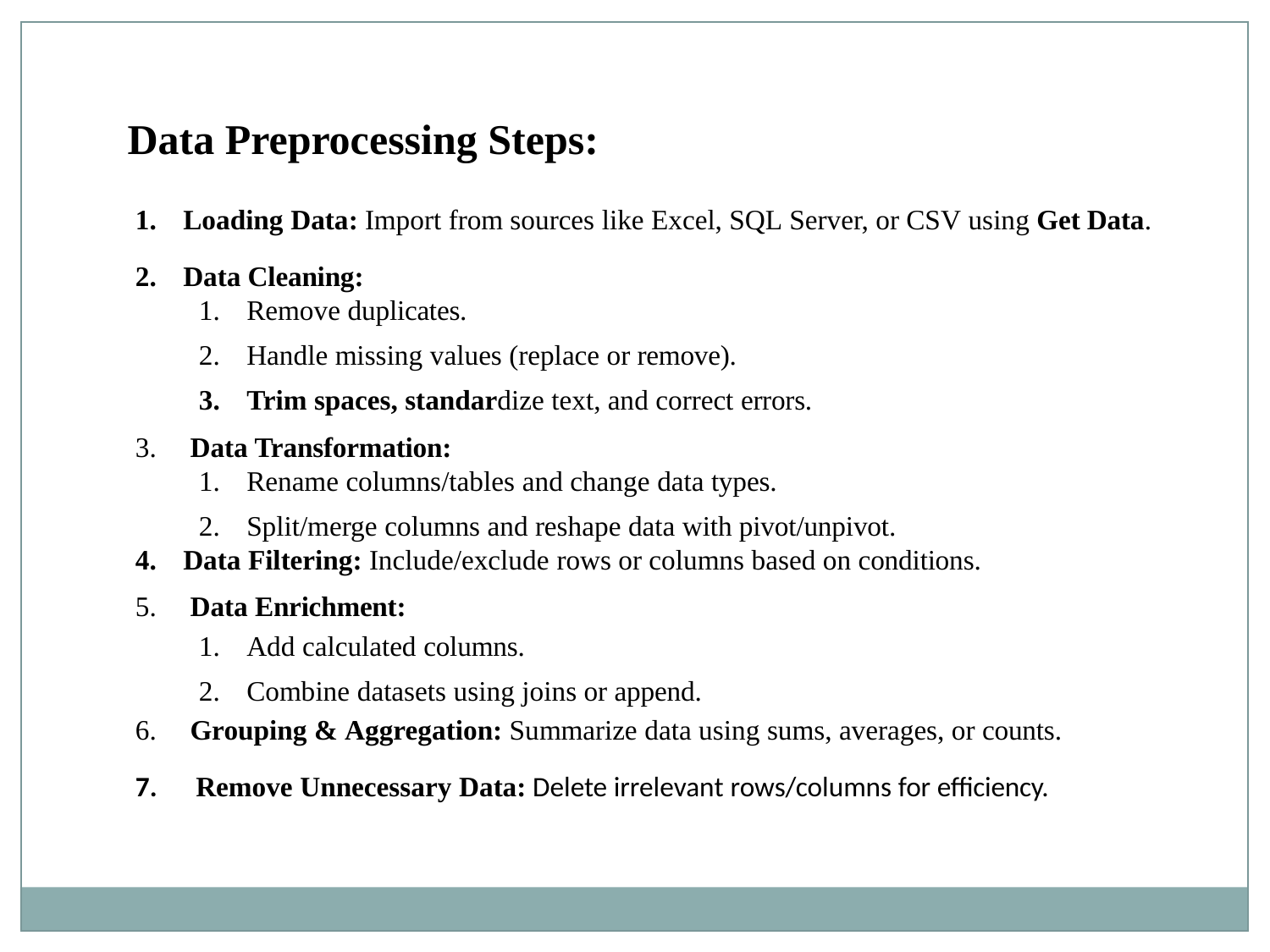

Data Preprocessing Steps:
Loading Data: Import from sources like Excel, SQL Server, or CSV using Get Data.
Data Cleaning:
Remove duplicates.
Handle missing values (replace or remove).
Trim spaces, standardize text, and correct errors.
 Data Transformation:
Rename columns/tables and change data types.
Split/merge columns and reshape data with pivot/unpivot.
Data Filtering: Include/exclude rows or columns based on conditions.
 Data Enrichment:
Add calculated columns.
Combine datasets using joins or append.
 Grouping & Aggregation: Summarize data using sums, averages, or counts.
  Remove Unnecessary Data: Delete irrelevant rows/columns for efficiency.